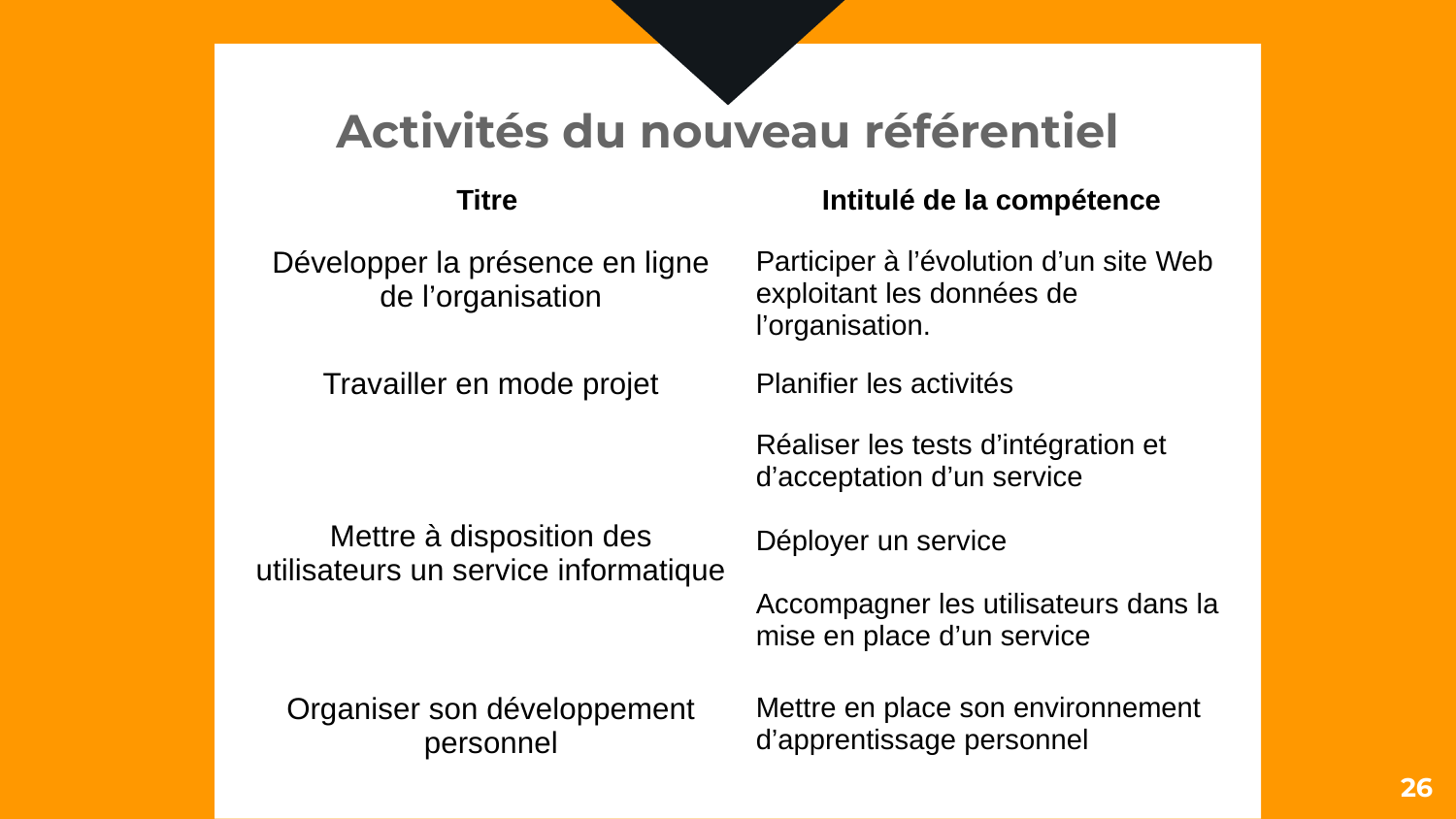

# Activités du nouveau référentiel
| Titre | Intitulé de la compétence |
| --- | --- |
| Développer la présence en ligne de l’organisation | Participer à l’évolution d’un site Web exploitant les données de l’organisation. |
| Travailler en mode projet | Planifier les activités |
| Mettre à disposition des utilisateurs un service informatique | Réaliser les tests d’intégration et d’acceptation d’un service Déployer un service Accompagner les utilisateurs dans la mise en place d’un service |
| Organiser son développement personnel | Mettre en place son environnement d’apprentissage personnel |
26